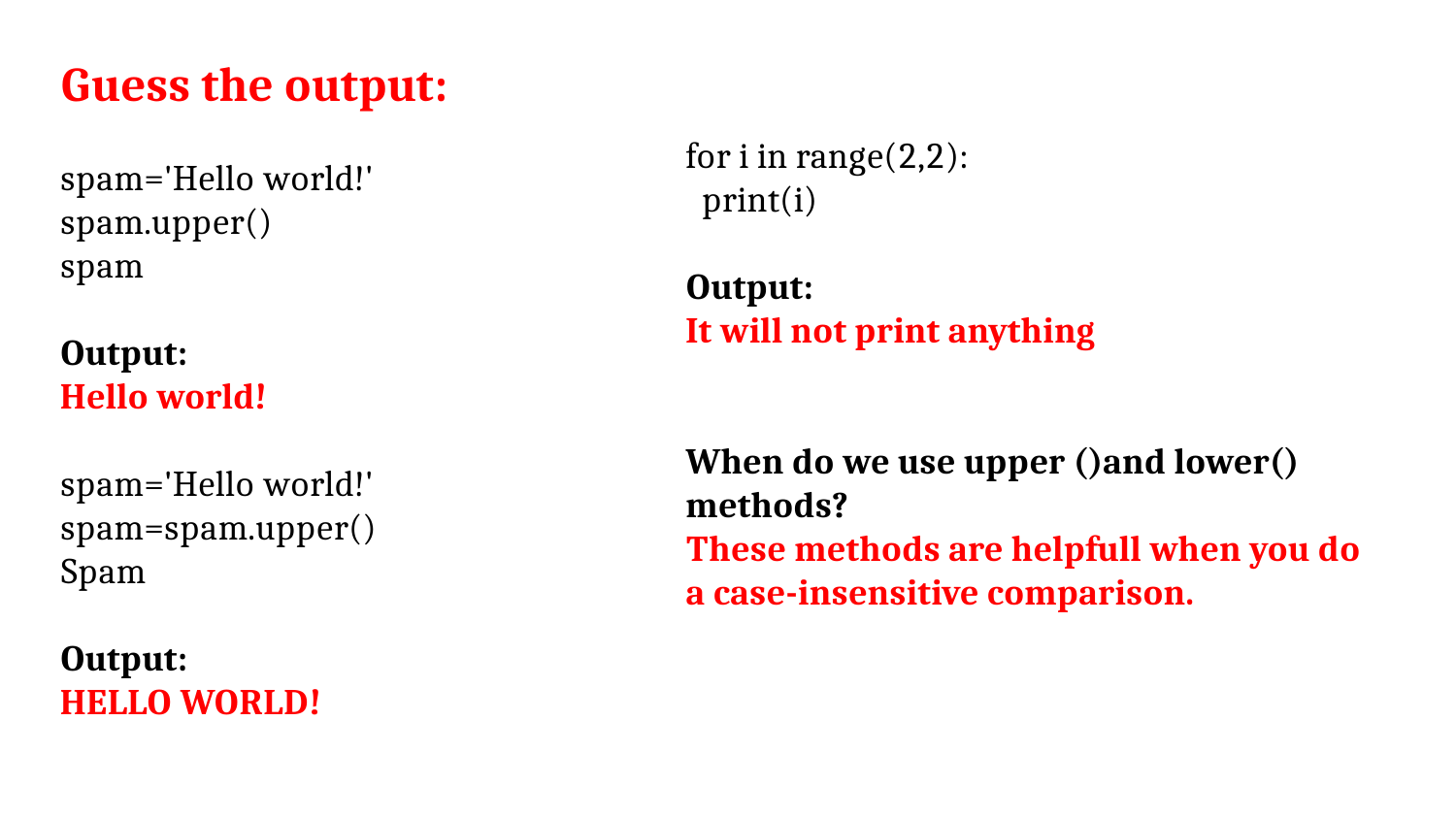

Guess the output:

spam='Hello world!'
spam.upper()
spam

Output:
Hello world!

spam='Hello world!'
spam=spam.upper()
Spam

Output:
HELLO WORLD!

for i in range(2,2):
  print(i)

Output:
It will not print anything

When do we use upper ()and lower() methods?
These methods are helpfull when you do a case-insensitive comparison.